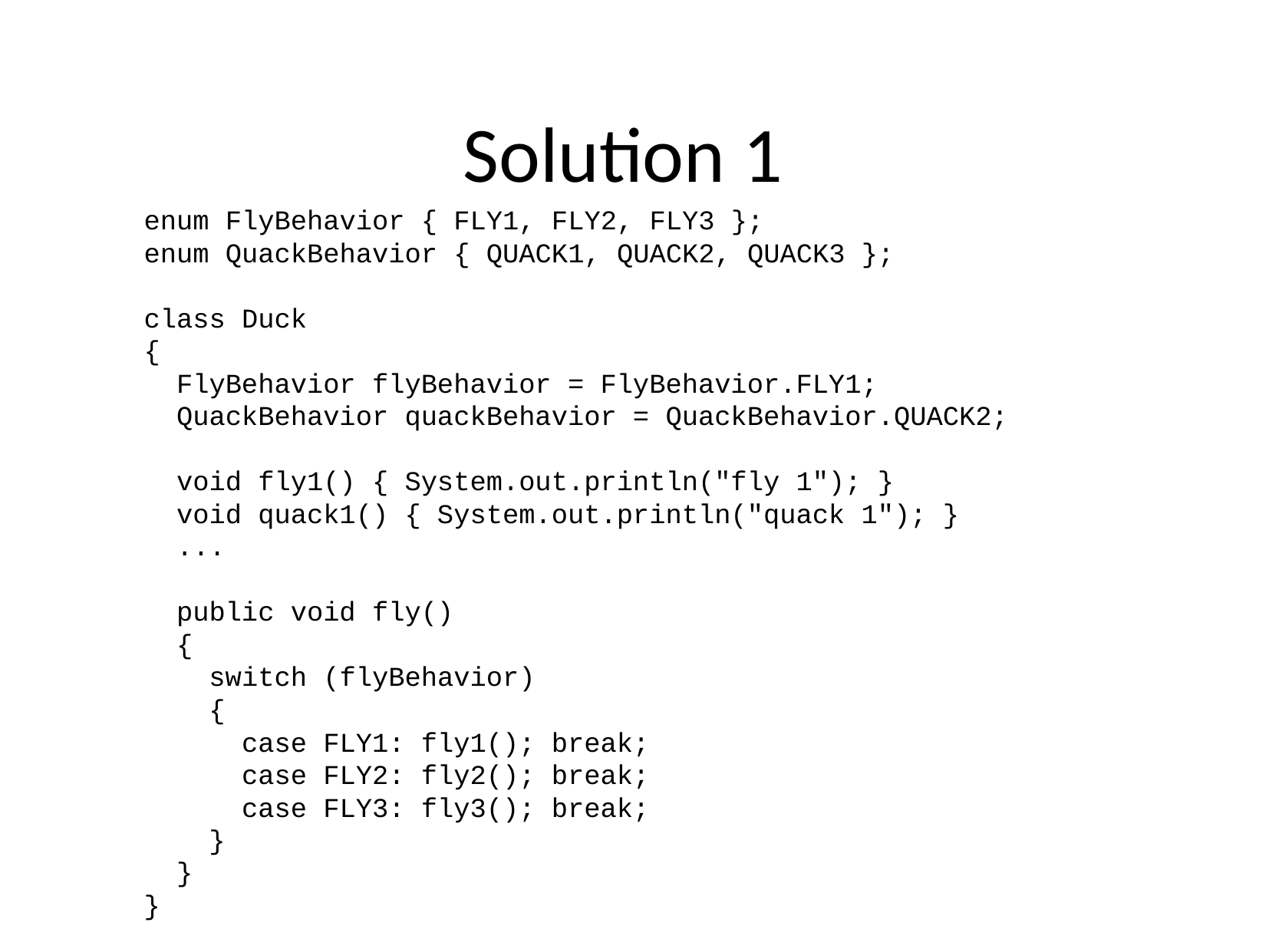

# Solution 1
enum FlyBehavior { FLY1, FLY2, FLY3 };
enum QuackBehavior { QUACK1, QUACK2, QUACK3 };

class Duck
{
  FlyBehavior flyBehavior = FlyBehavior.FLY1;
  QuackBehavior quackBehavior = QuackBehavior.QUACK2;

  void fly1() { System.out.println("fly 1"); }
  void quack1() { System.out.println("quack 1"); }
  ...

  public void fly()
  {
    switch (flyBehavior)
    {
      case FLY1: fly1(); break;
      case FLY2: fly2(); break;
      case FLY3: fly3(); break;
    }
  }
}